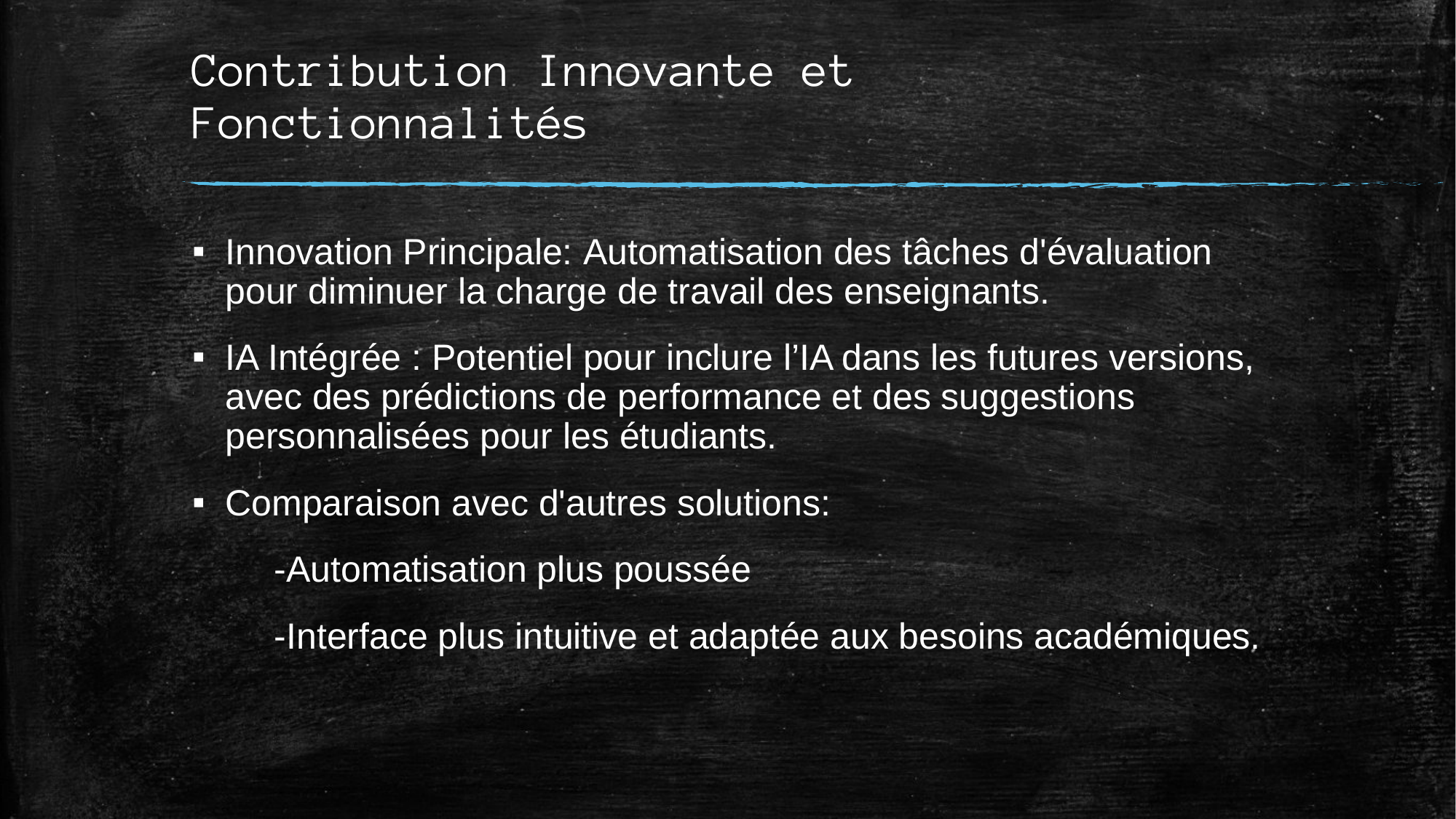

# Contribution Innovante et Fonctionnalités
Innovation Principale: Automatisation des tâches d'évaluation pour diminuer la charge de travail des enseignants.
IA Intégrée : Potentiel pour inclure l’IA dans les futures versions, avec des prédictions de performance et des suggestions personnalisées pour les étudiants.
Comparaison avec d'autres solutions:
        -Automatisation plus poussée
        -Interface plus intuitive et adaptée aux besoins académiques.